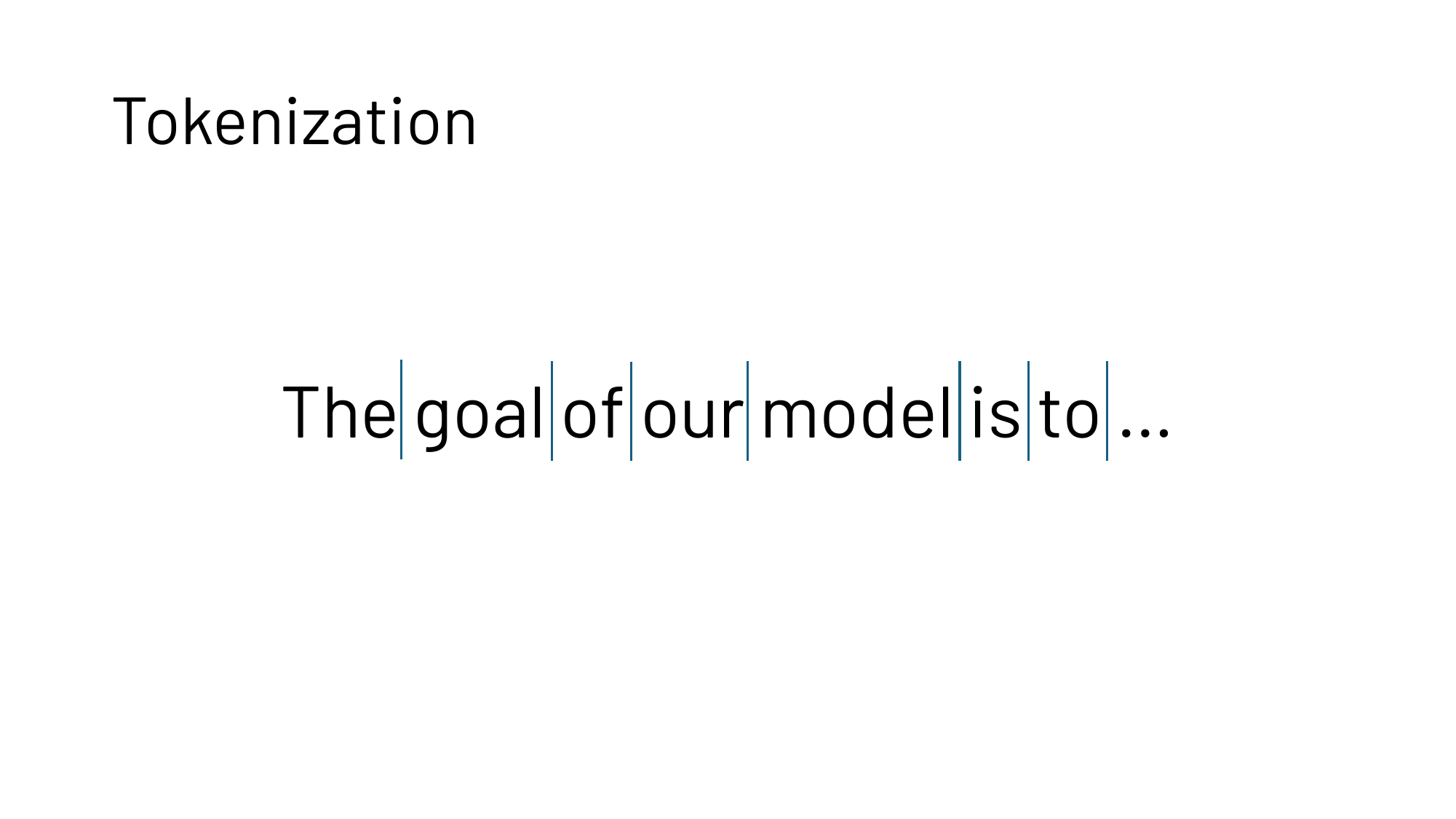

# Tokenization
The goal of our model is to …